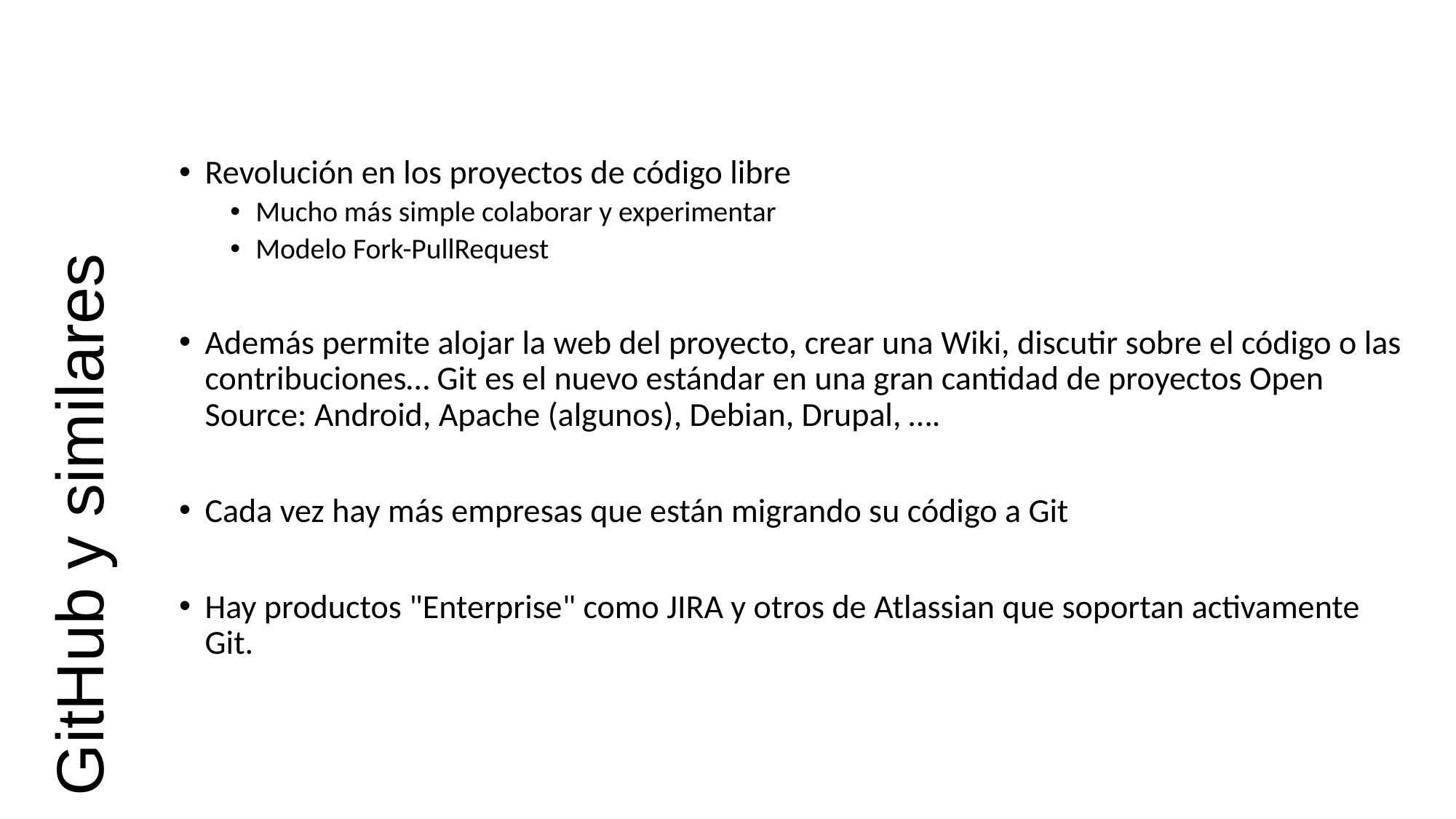

Revolución en los proyectos de código libre
Mucho más simple colaborar y experimentar
Modelo Fork-PullRequest

Además permite alojar la web del proyecto, crear una Wiki, discutir sobre el código o las contribuciones… Git es el nuevo estándar en una gran cantidad de proyectos Open Source: Android, Apache (algunos), Debian, Drupal, ….

Cada vez hay más empresas que están migrando su código a Git

Hay productos "Enterprise" como JIRA y otros de Atlassian que soportan activamente Git.
GitHub y similares